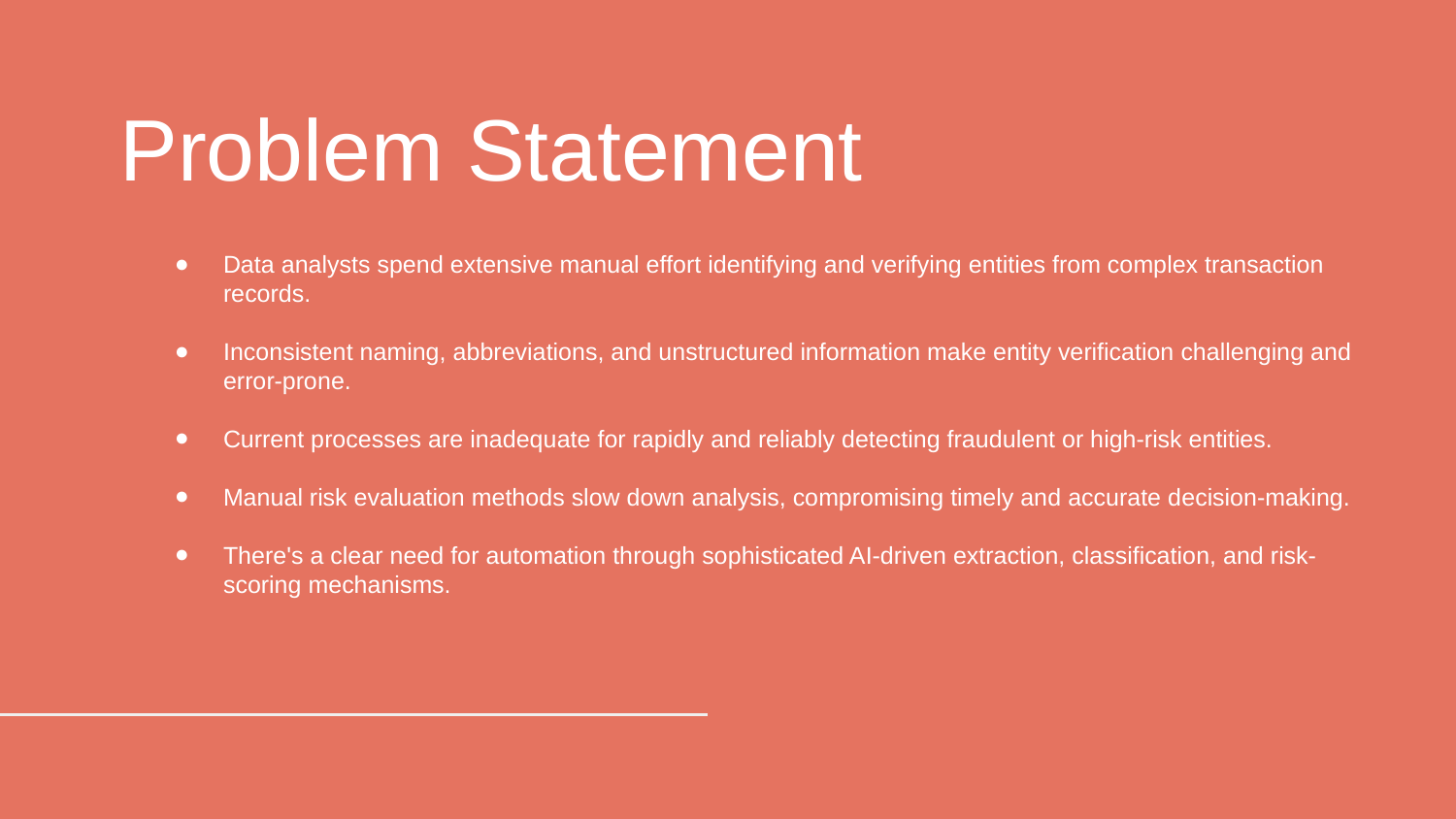

# Problem Statement
Data analysts spend extensive manual effort identifying and verifying entities from complex transaction records.
Inconsistent naming, abbreviations, and unstructured information make entity verification challenging and error-prone.
Current processes are inadequate for rapidly and reliably detecting fraudulent or high-risk entities.
Manual risk evaluation methods slow down analysis, compromising timely and accurate decision-making.
There's a clear need for automation through sophisticated AI-driven extraction, classification, and risk-scoring mechanisms.